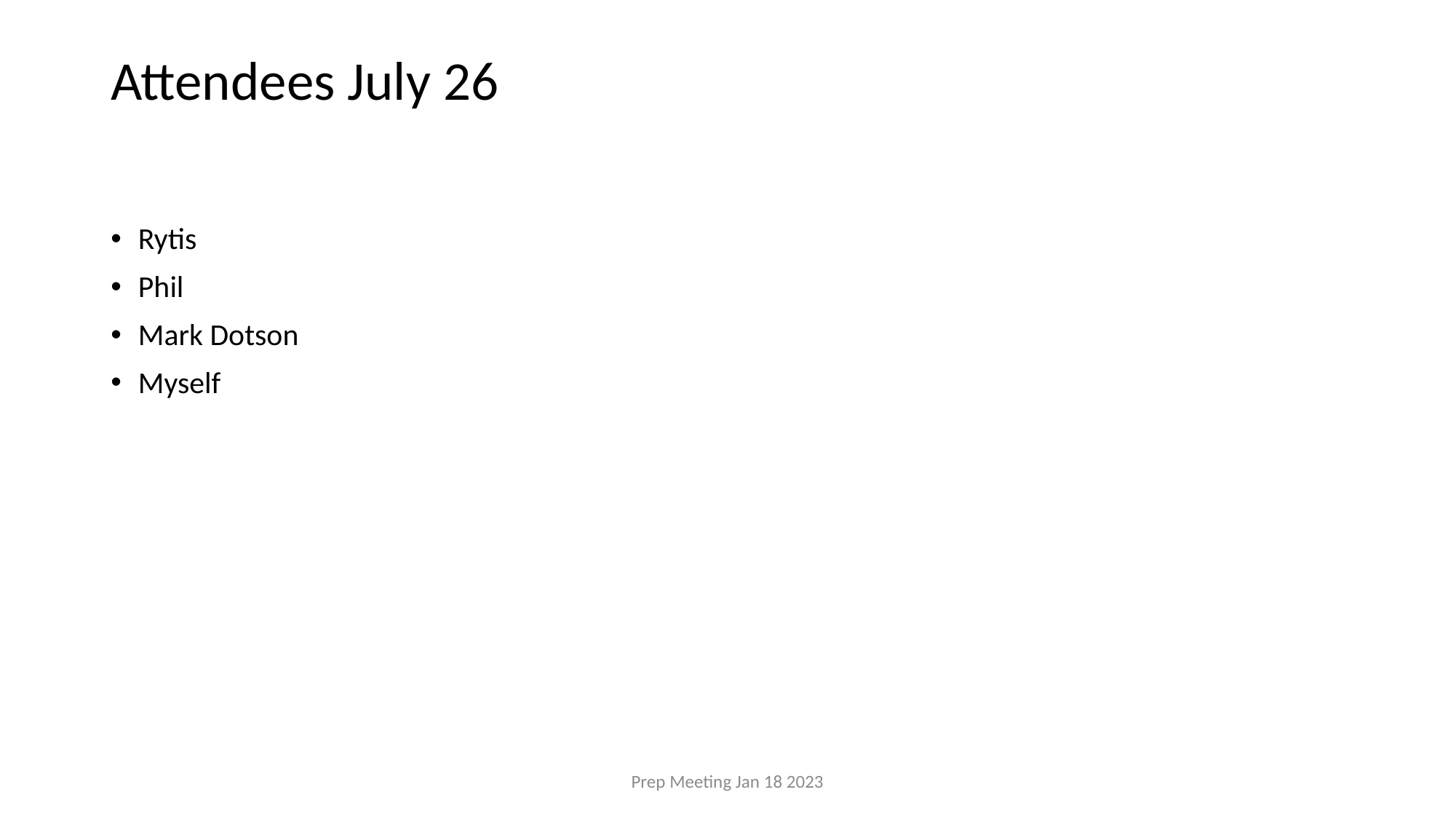

# Attendees July 26
Rytis
Phil
Mark Dotson
Myself
Prep Meeting Jan 18 2023